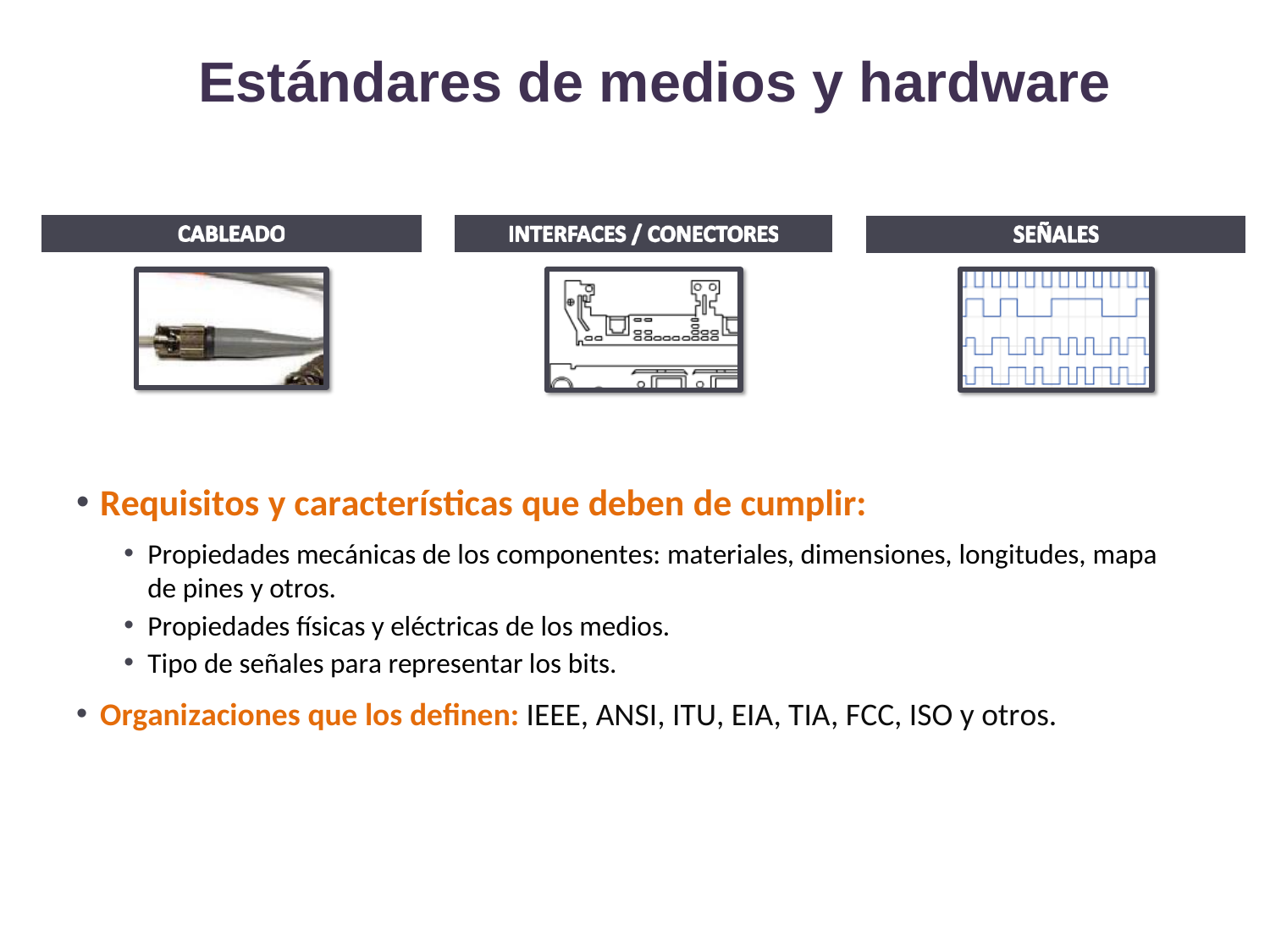

Estándares de medios y hardware

Requisitos y características que deben de cumplir:
Propiedades mecánicas de los componentes: materiales, dimensiones, longitudes, mapa de pines y otros.
Propiedades físicas y eléctricas de los medios.
Tipo de señales para representar los bits.
Organizaciones que los definen: IEEE, ANSI, ITU, EIA, TIA, FCC, ISO y otros.